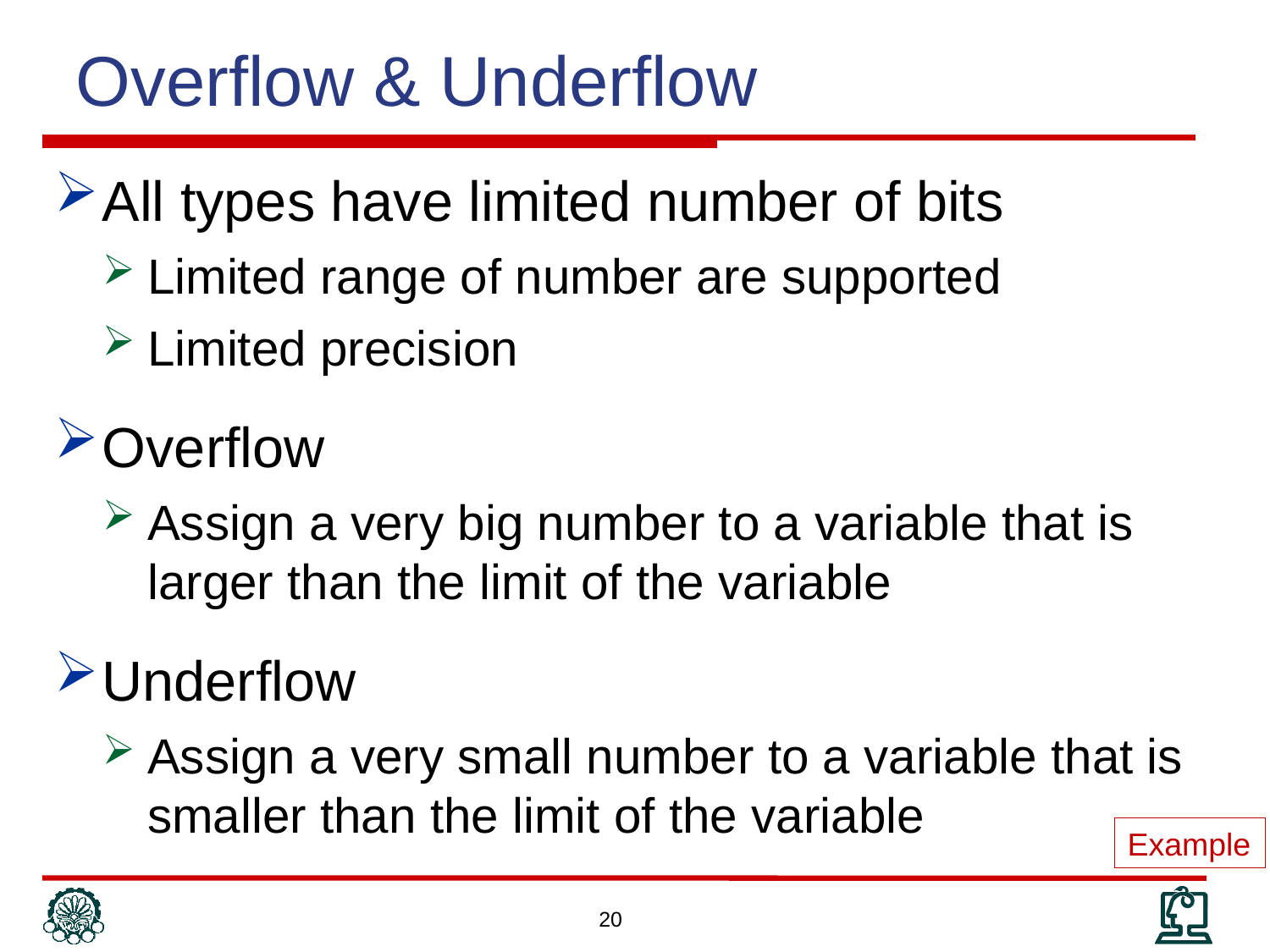

Overflow & Underflow
All types have limited number of bits
Limited range of number are supported
Limited precision
Overflow
Assign a very big number to a variable that is larger than the limit of the variable
Underflow
Assign a very small number to a variable that is smaller than the limit of the variable

Example
20